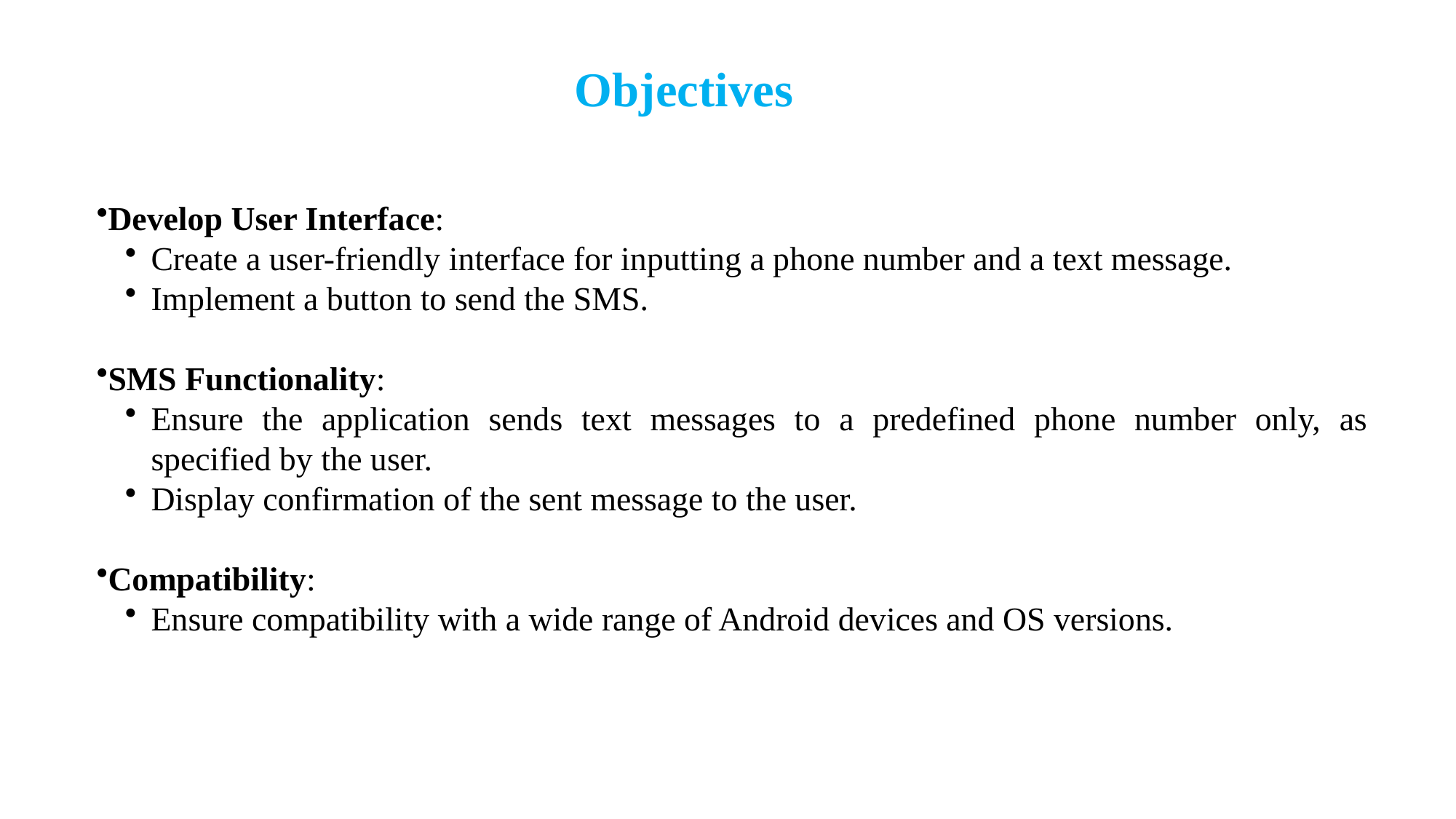

Objectives

Develop User Interface:
Create a user-friendly interface for inputting a phone number and a text message.
Implement a button to send the SMS.

SMS Functionality:
Ensure the application sends text messages to a predefined phone number only, as specified by the user.
Display confirmation of the sent message to the user.

Compatibility:
Ensure compatibility with a wide range of Android devices and OS versions.